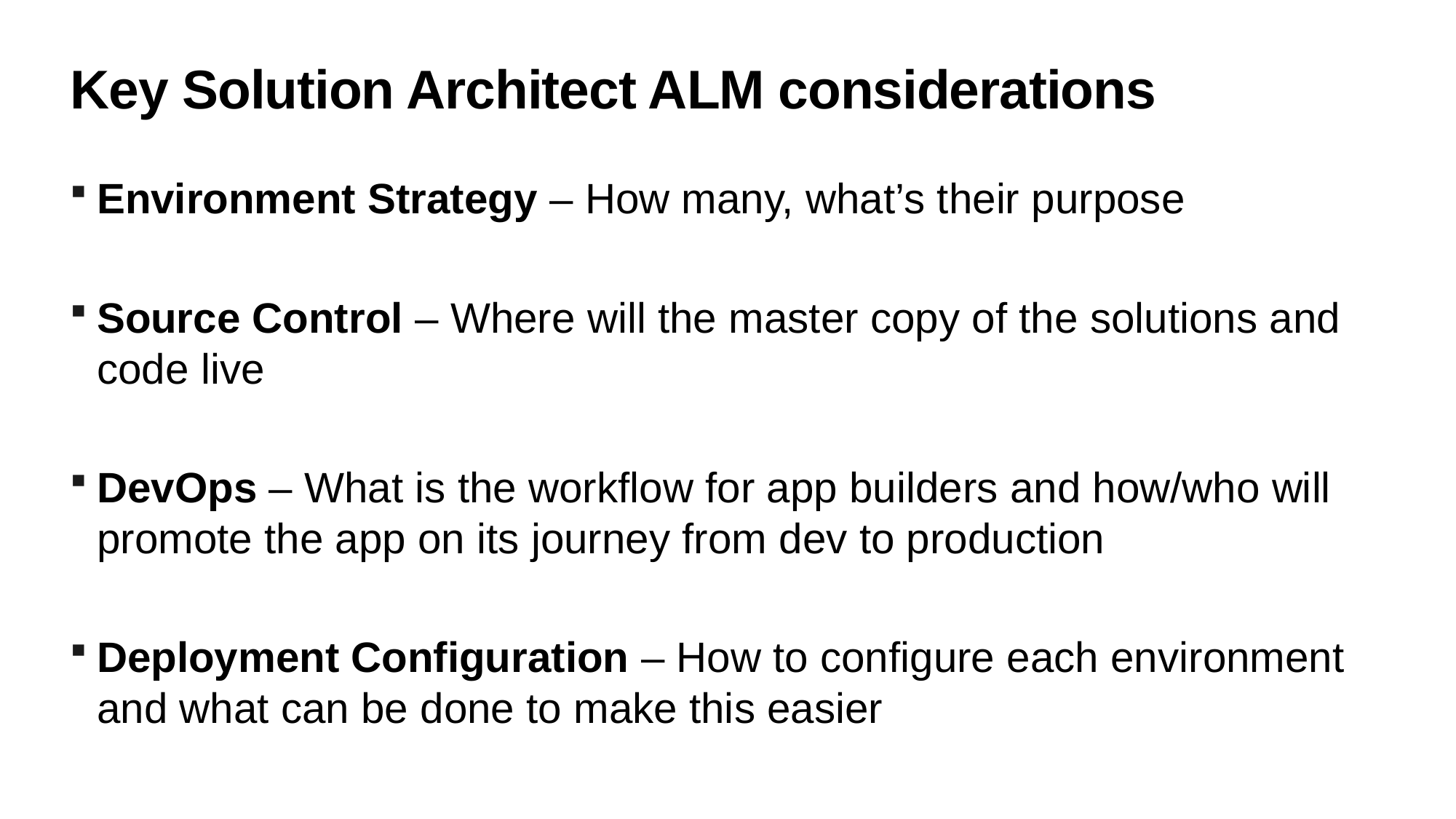

# Key Solution Architect ALM considerations
Environment Strategy – How many, what’s their purpose

Source Control – Where will the master copy of the solutions and code live

DevOps – What is the workflow for app builders and how/who will promote the app on its journey from dev to production

Deployment Configuration – How to configure each environment and what can be done to make this easier